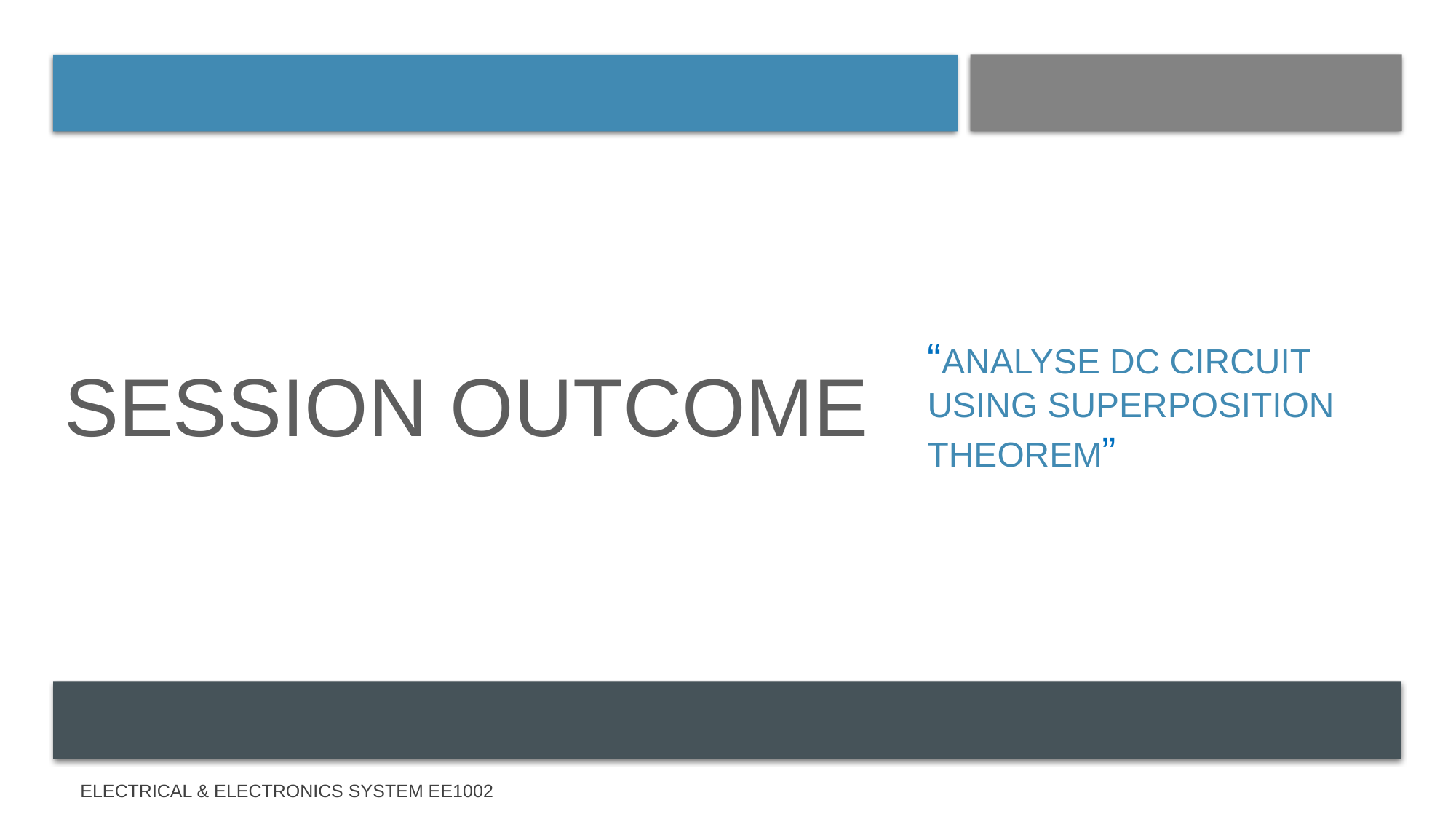

# Session outcome
“Analyse DC circuit using superposition theorem”

2
Electrical & Electronics System EE1002